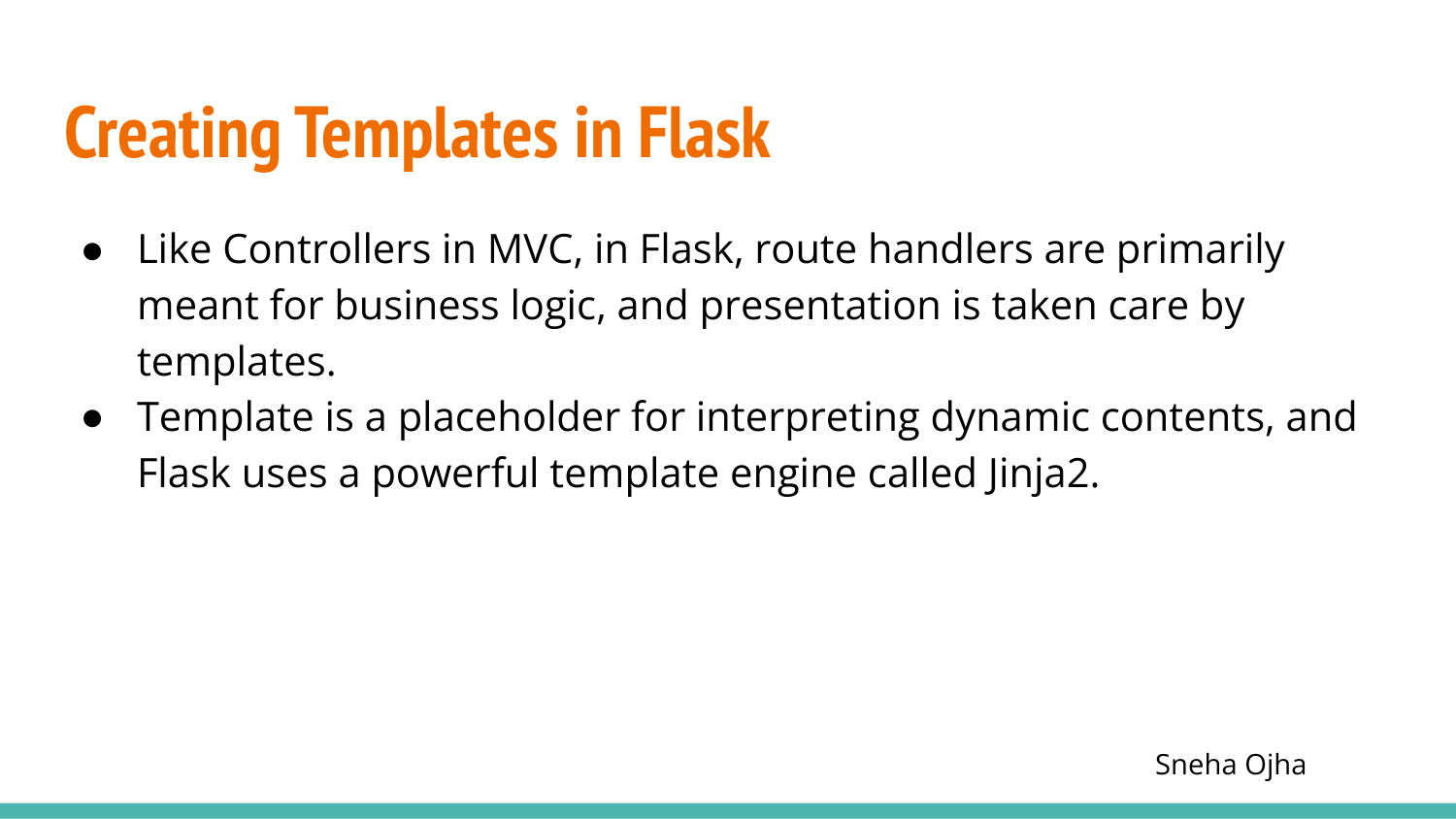

# Creating Templates in Flask
Like Controllers in MVC, in Flask, route handlers are primarily meant for business logic, and presentation is taken care by templates.
Template is a placeholder for interpreting dynamic contents, and Flask uses a powerful template engine called Jinja2.

Sneha Ojha